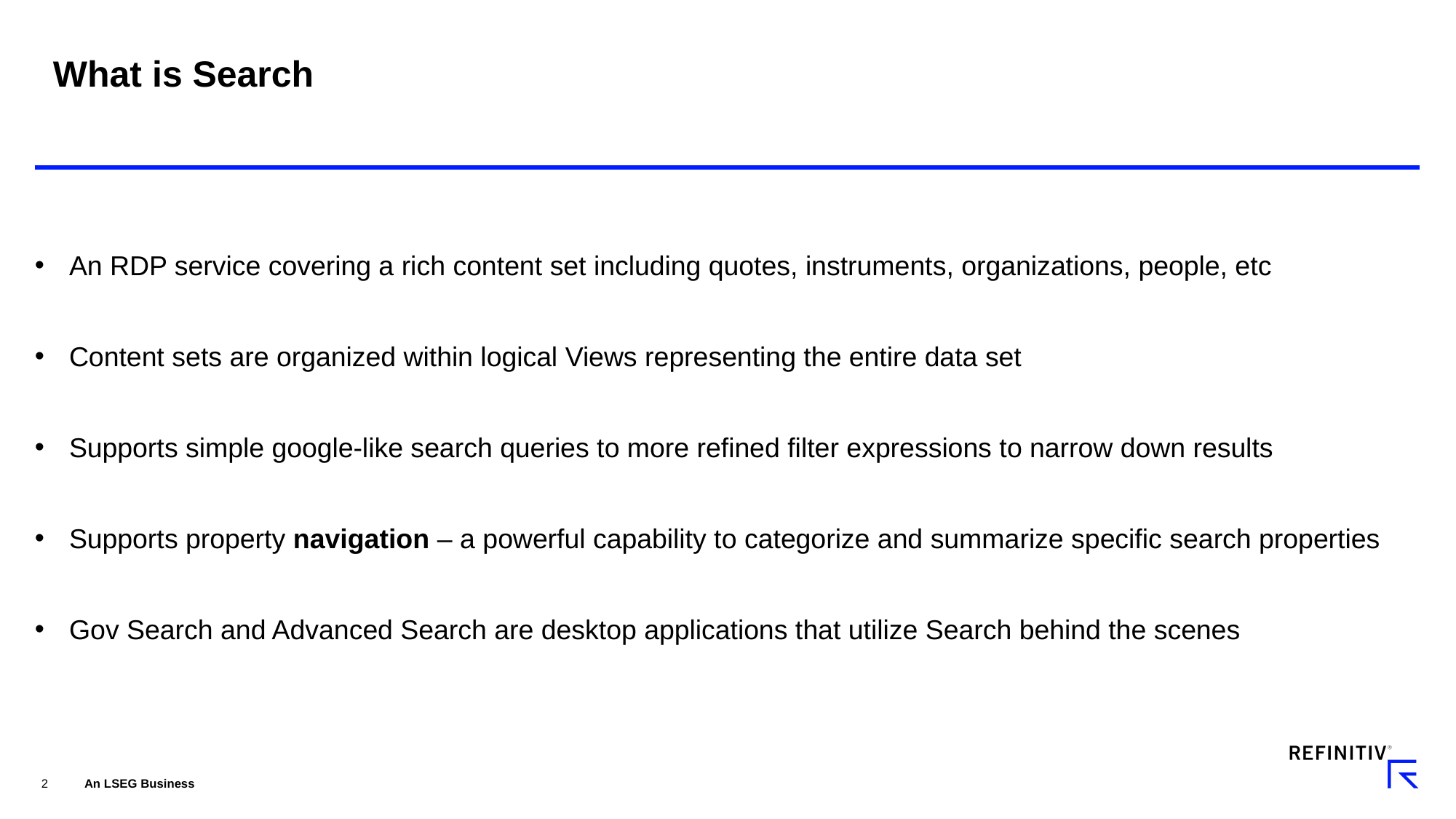

What is Search
An RDP service covering a rich content set including quotes, instruments, organizations, people, etc
Content sets are organized within logical Views representing the entire data set
Supports simple google-like search queries to more refined filter expressions to narrow down results
Supports property navigation – a powerful capability to categorize and summarize specific search properties
Gov Search and Advanced Search are desktop applications that utilize Search behind the scenes